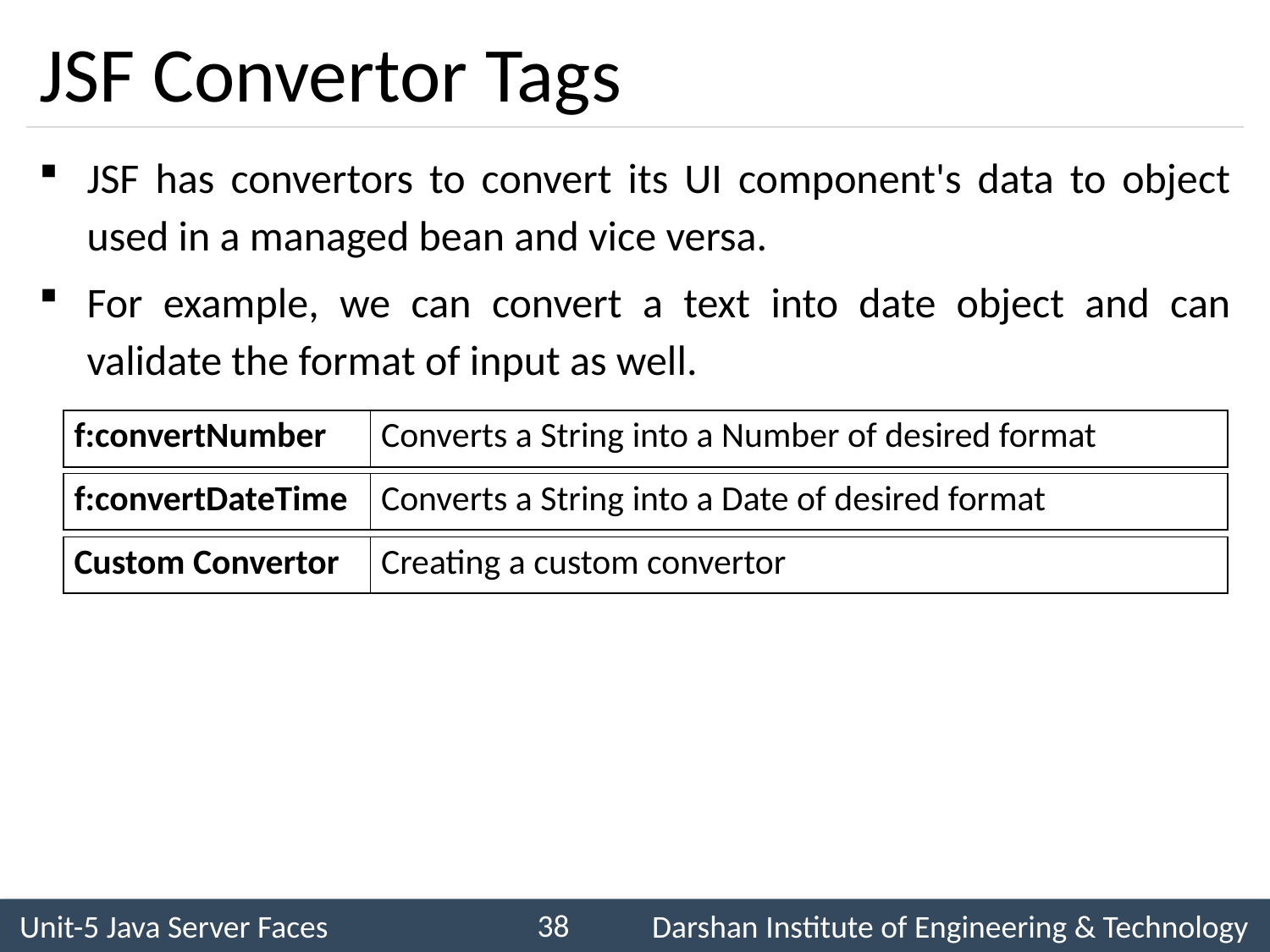

# JSF Convertor Tags
JSF has convertors to convert its UI component's data to object used in a managed bean and vice versa.
For example, we can convert a text into date object and can validate the format of input as well.

| f:convertNumber | Converts a String into a Number of desired format |
| --- | --- |
| f:convertDateTime | Converts a String into a Date of desired format |
| --- | --- |
| Custom Convertor | Creating a custom convertor |
| --- | --- |
38